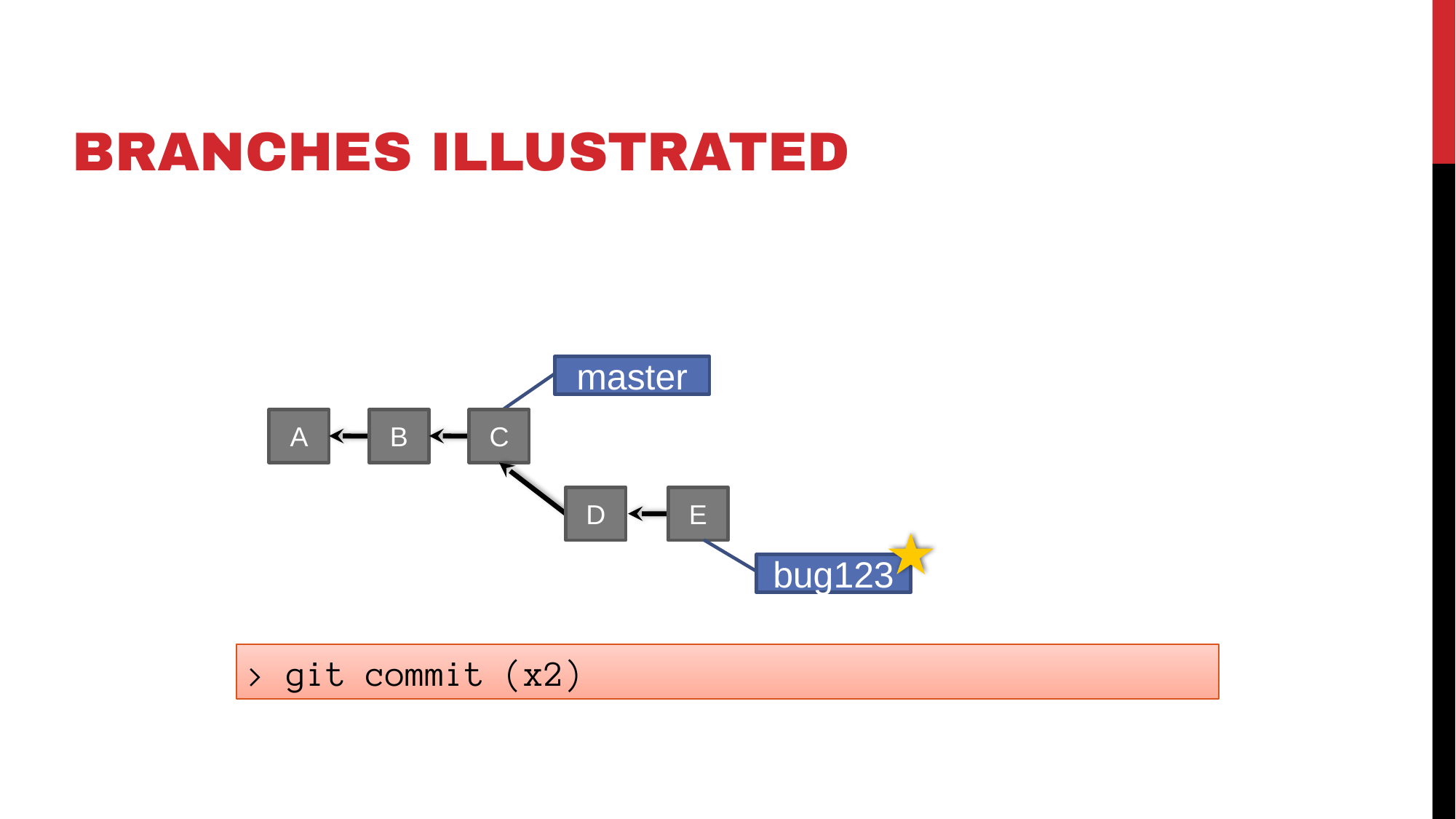

# BRANCHES ILLUSTRATED
master
A
B
C

D
E

bug123
> git commit (x2)